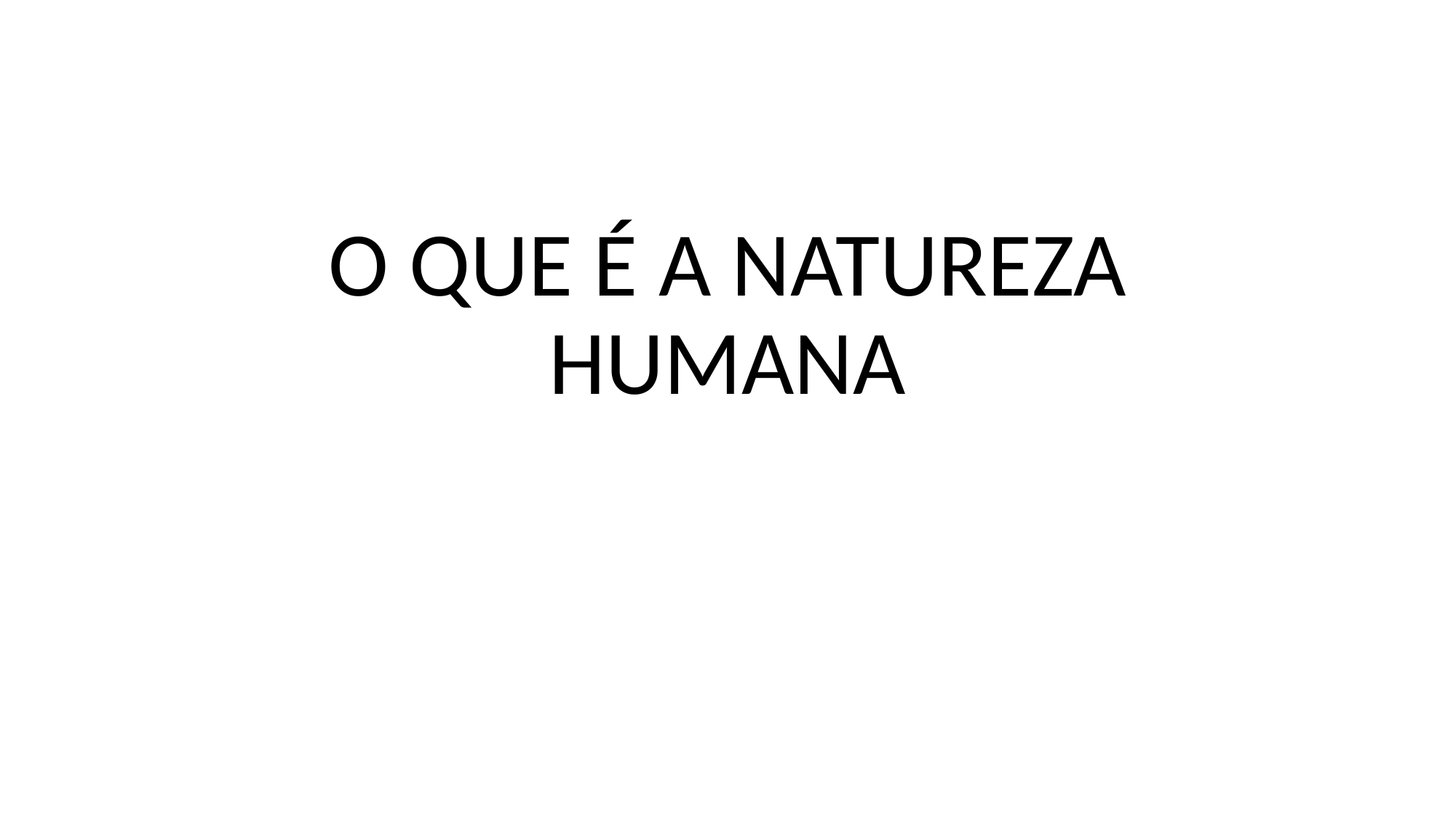

# O QUE É A NATUREZA HUMANA